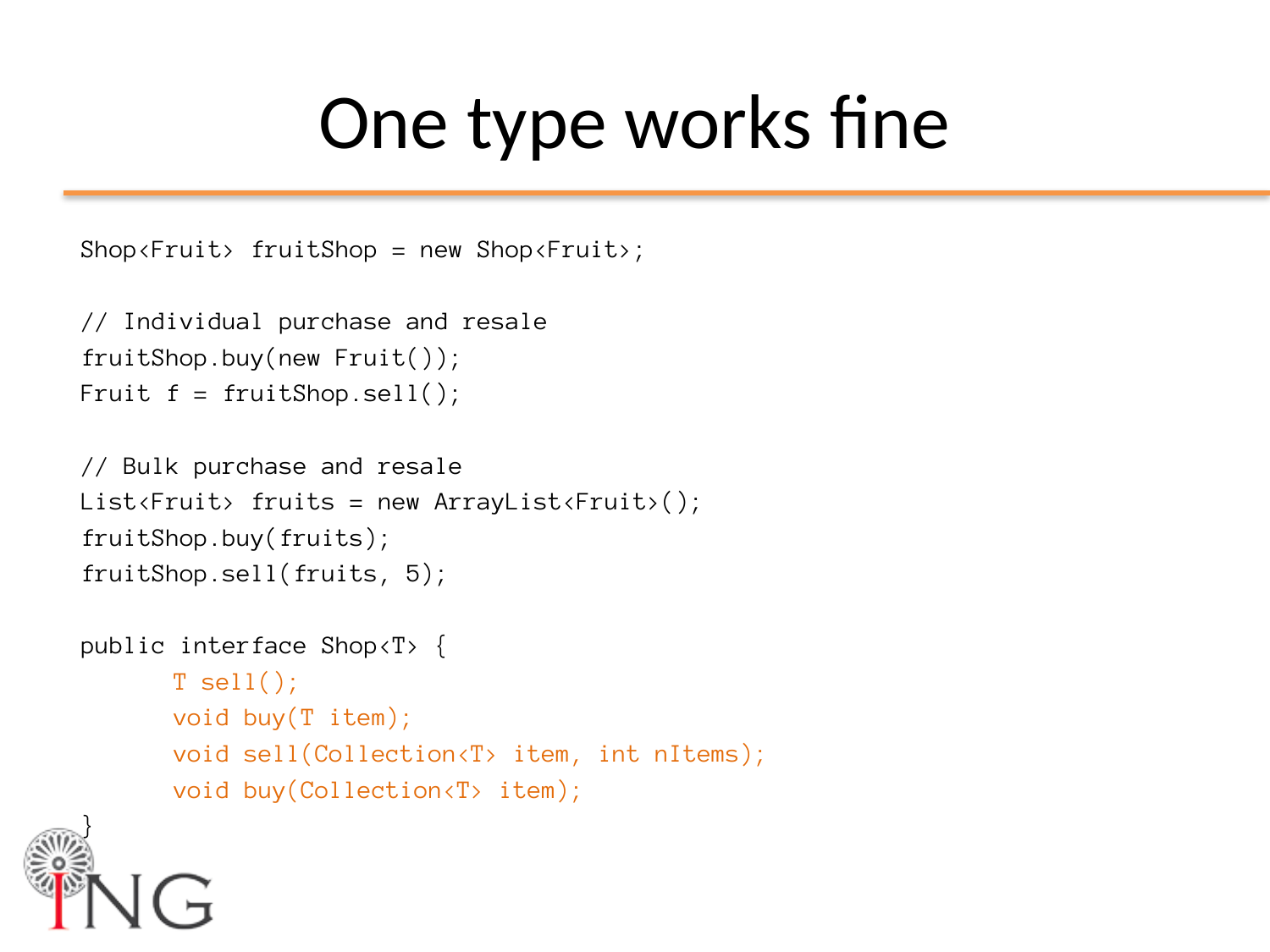

# One type works fine
Shop<Fruit> fruitShop = new Shop<Fruit>;

// Individual purchase and resale
fruitShop.buy(new Fruit());
Fruit f = fruitShop.sell();

// Bulk purchase and resale
List<Fruit> fruits = new ArrayList<Fruit>();
fruitShop.buy(fruits);
fruitShop.sell(fruits, 5);

public interface Shop<T> {
	T sell();
	void buy(T item);
	void sell(Collection<T> item, int nItems);
	void buy(Collection<T> item);
}